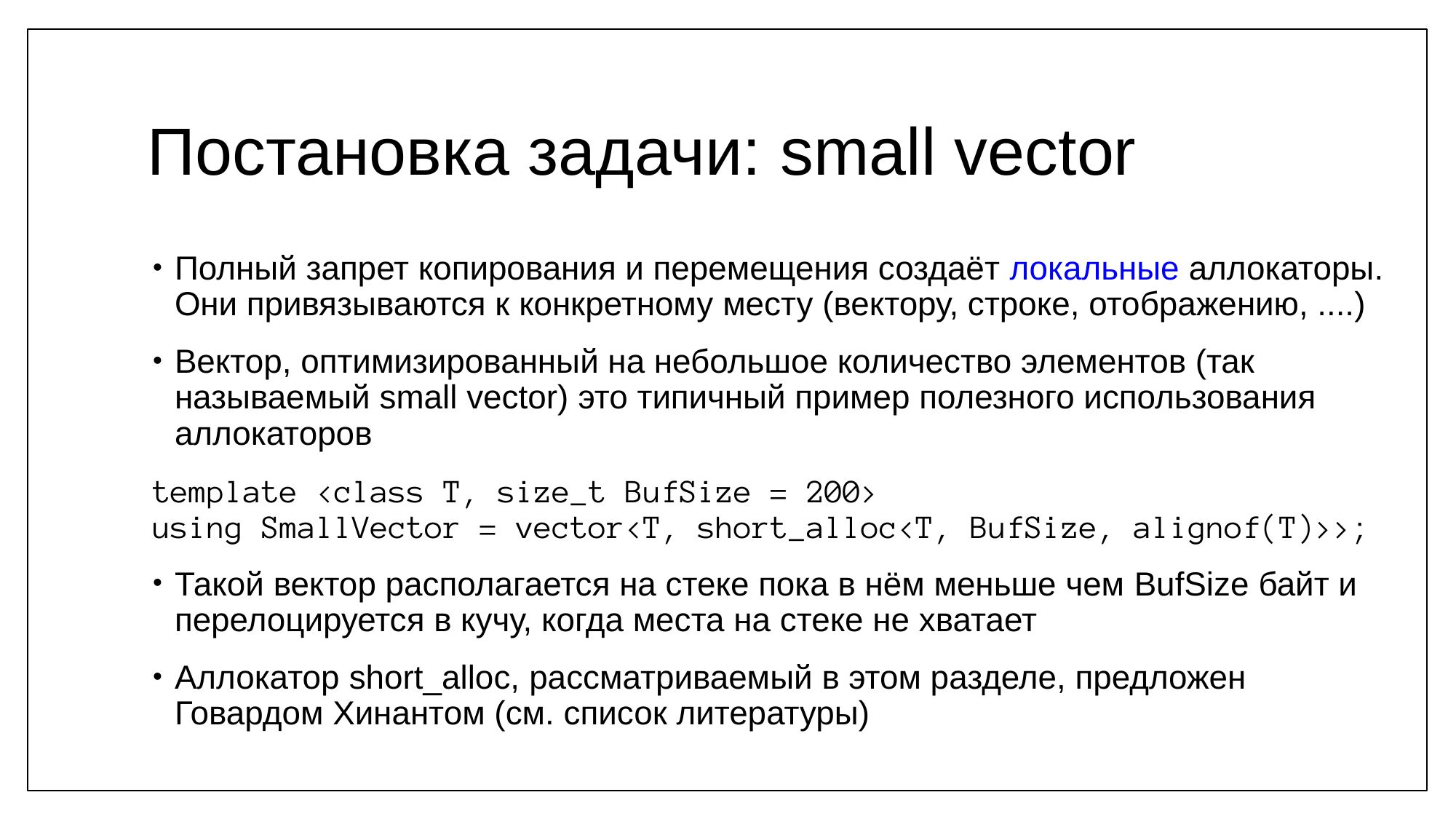

# Постановка задачи: small vector
Полный запрет копирования и перемещения создаёт локальные аллокаторы. Они привязываются к конкретному месту (вектору, строке, отображению, ....)
Вектор, оптимизированный на небольшое количество элементов (так называемый small vector) это типичный пример полезного использования аллокаторов
template <class T, size_t BufSize = 200>
using SmallVector = vector<T, short_alloc<T, BufSize, alignof(T)>>;
Такой вектор располагается на стеке пока в нём меньше чем BufSize байт и перелоцируется в кучу, когда места на стеке не хватает
Аллокатор short_alloc, рассматриваемый в этом разделе, предложен Говардом Хинантом (см. список литературы)